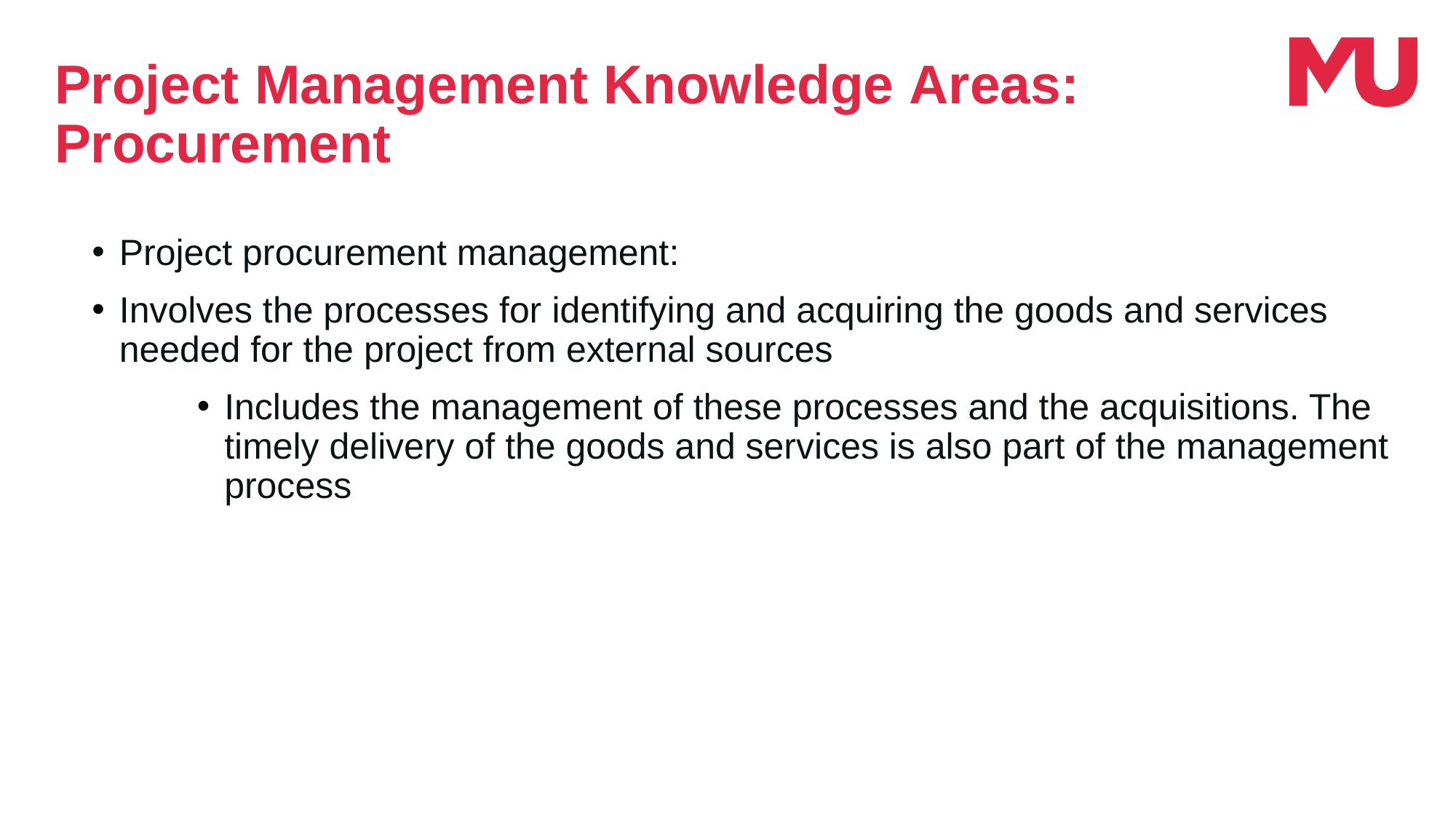

Project Management Knowledge Areas: Procurement
Project procurement management:
Involves the processes for identifying and acquiring the goods and services needed for the project from external sources
Includes the management of these processes and the acquisitions. The timely delivery of the goods and services is also part of the management process